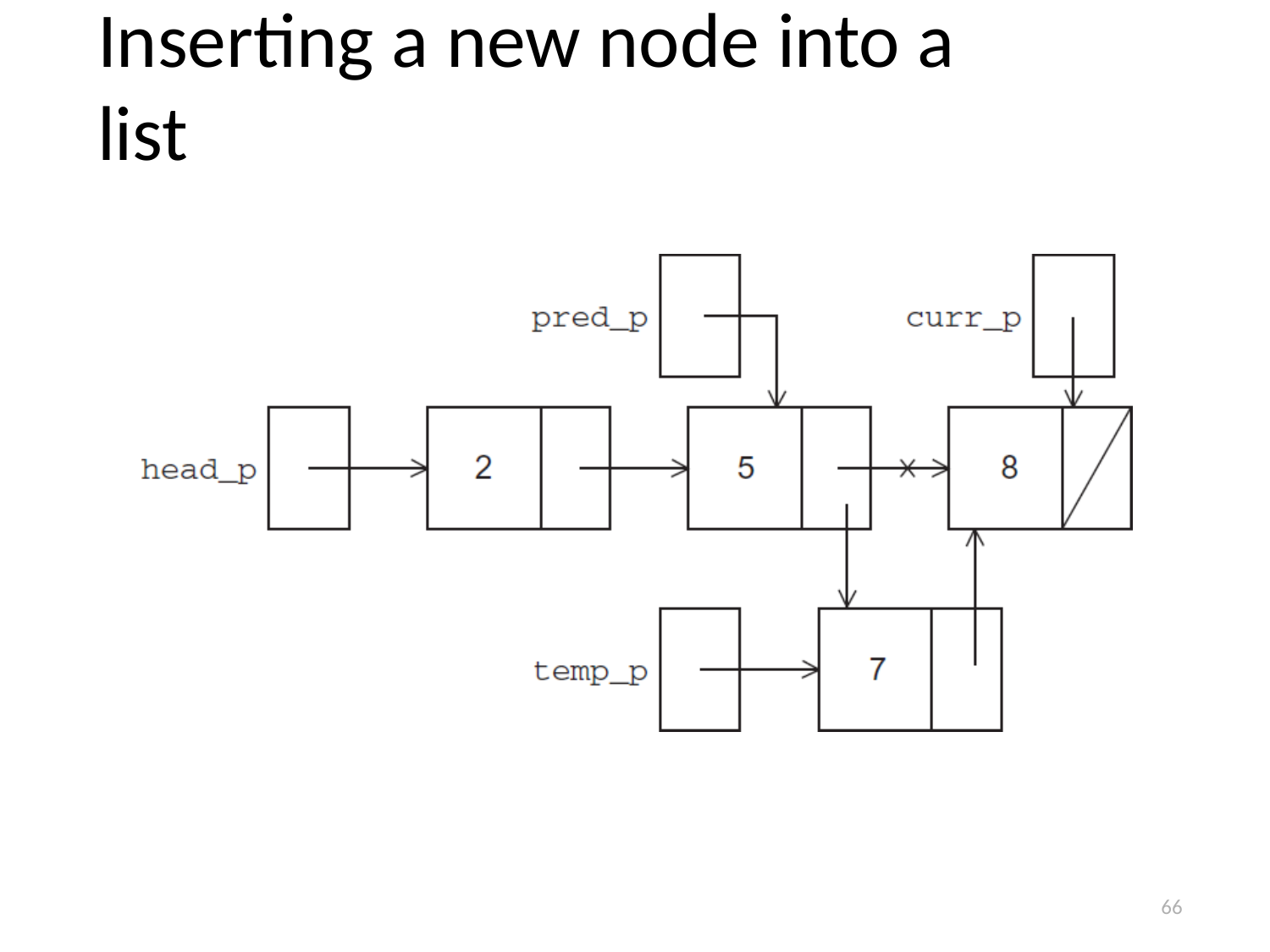

# Inserting a new node into a list

66